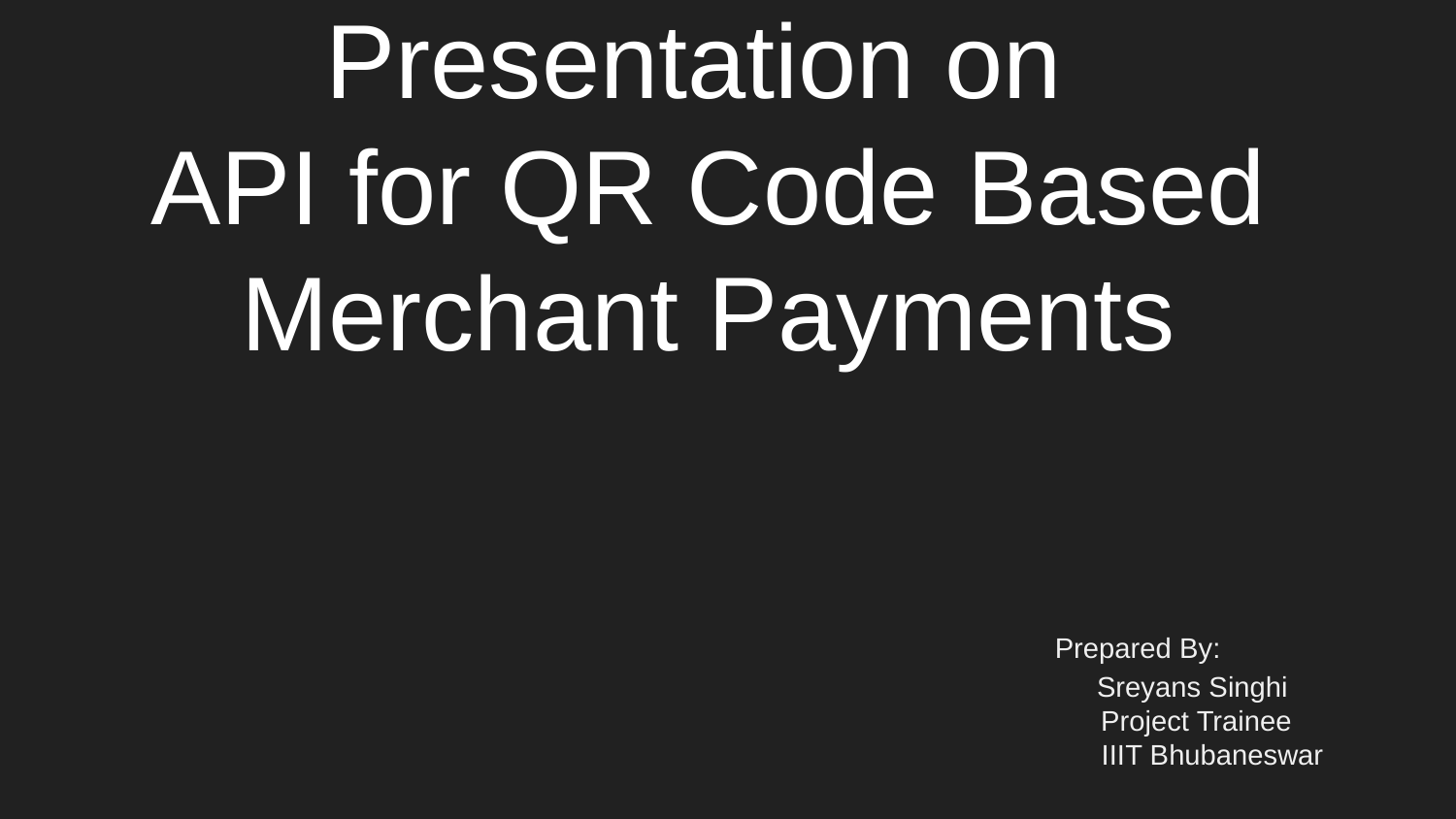

# Presentation on
API for QR Code Based Merchant Payments

                                                    Prepared By:
                                                                                                                    Sreyans Singhi
                                                                                                                     Project Trainee
                                                                                                                         IIIT Bhubaneswar